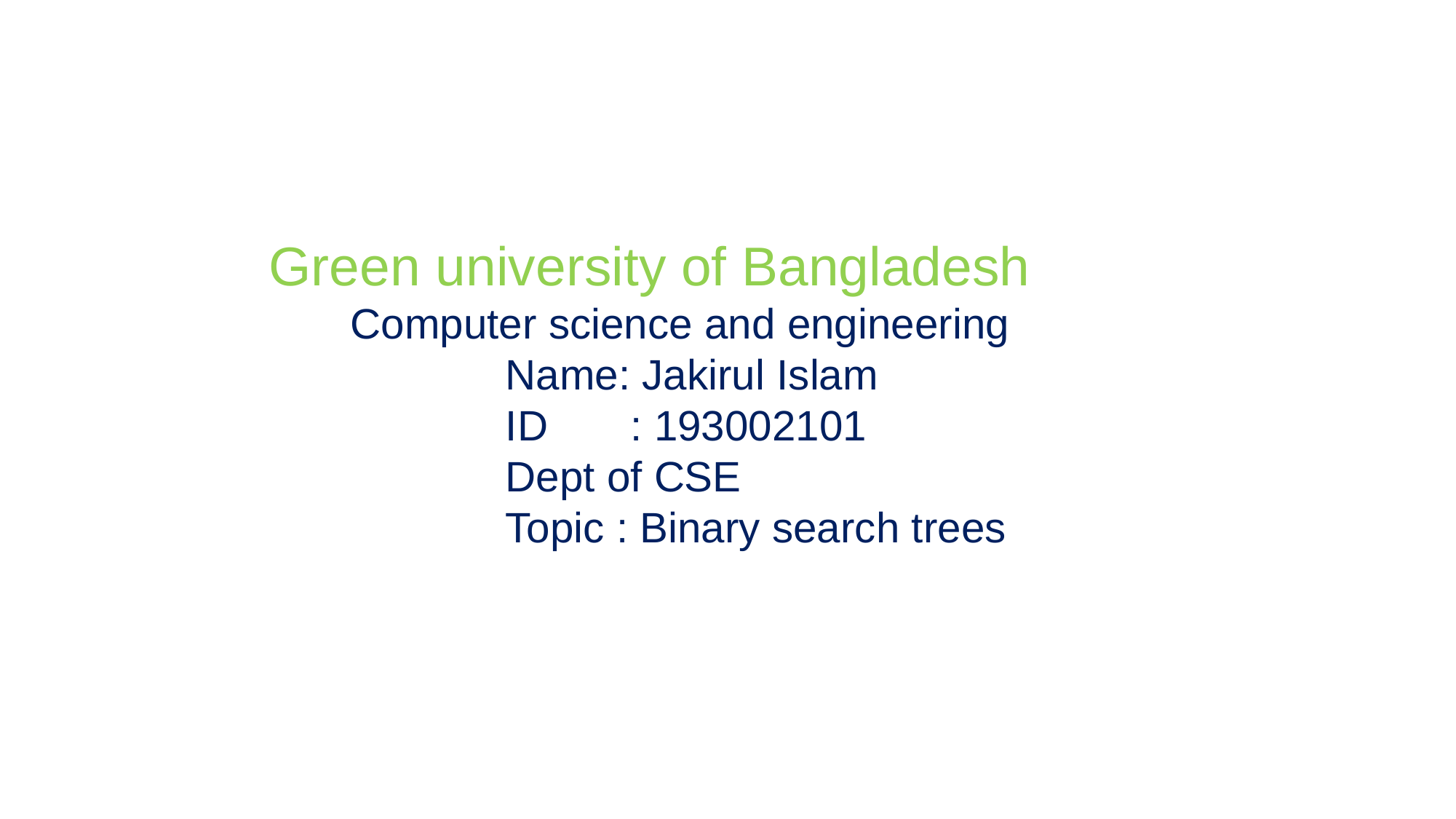

Green university of Bangladesh
        Computer science and engineering
                    Name: Jakirul Islam
                    ID       : 193002101
                    Dept of CSE
                    Topic : Binary search trees